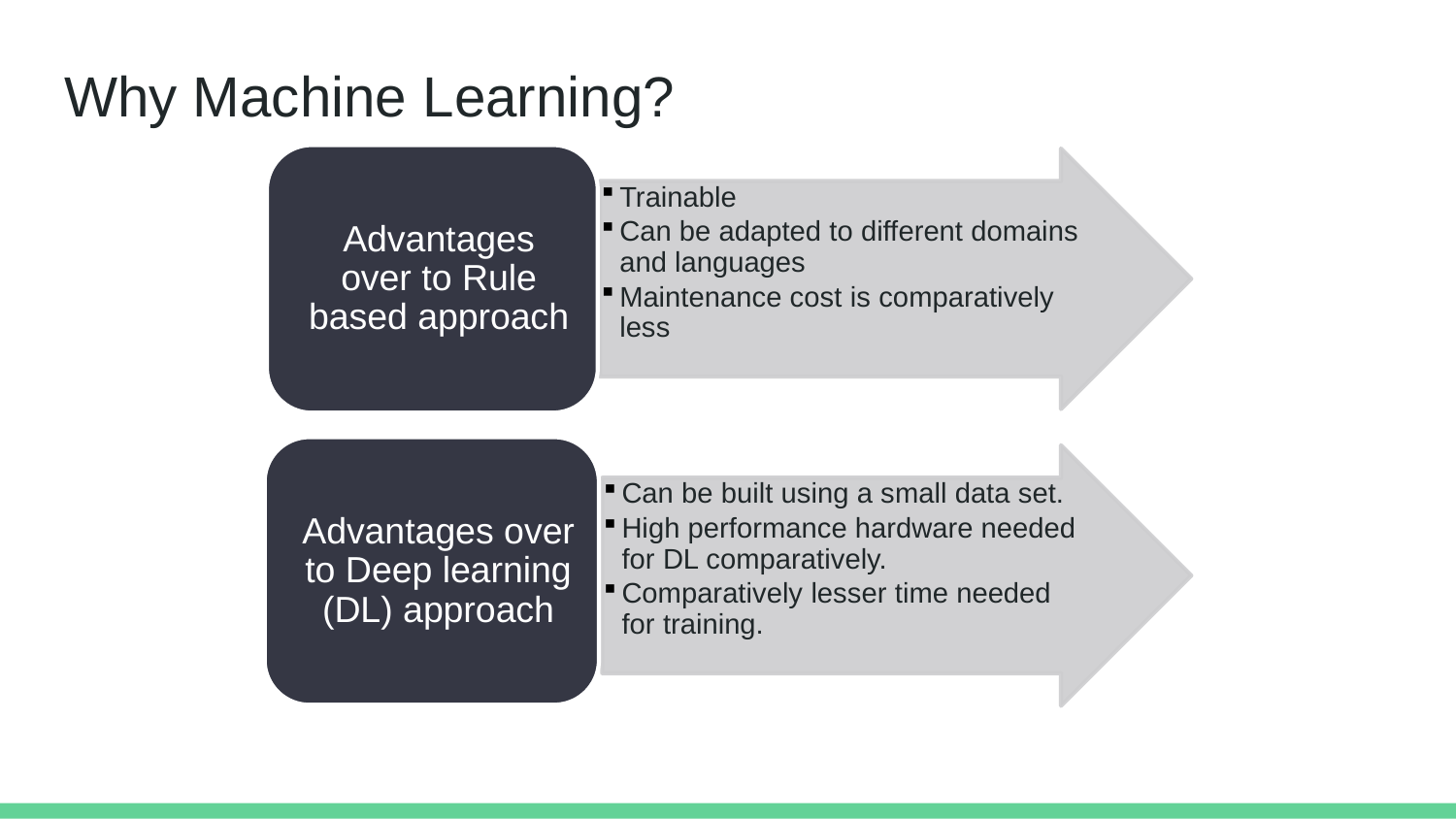

# Why Machine Learning?

Trainable
Can be adapted to different domains and languages
Maintenance cost is comparatively less
Advantages over to Rule based approach
Can be built using a small data set.
High performance hardware needed for DL comparatively.
Comparatively lesser time needed for training.
Advantages over to Deep learning (DL) approach